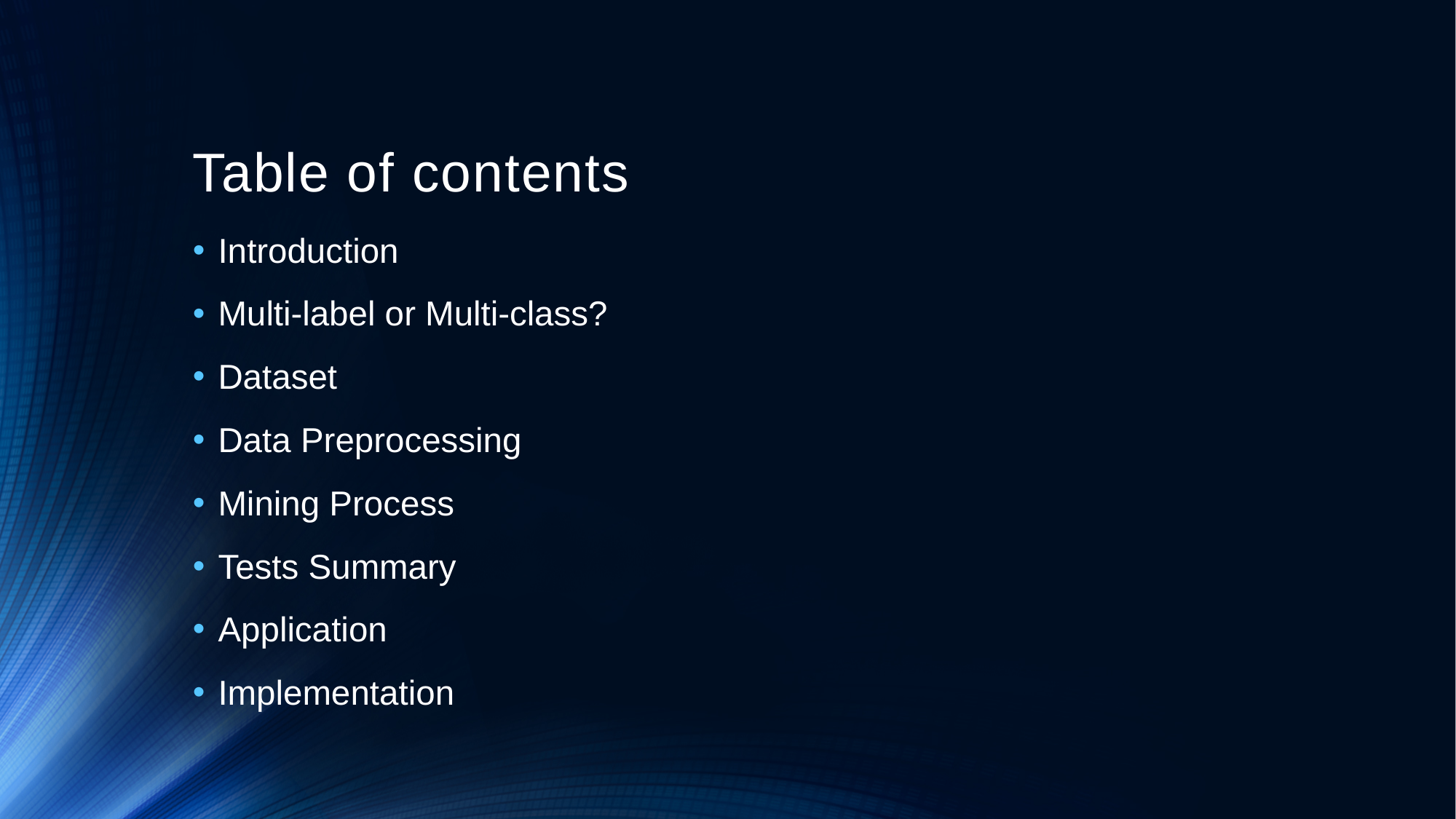

# Table of contents
Introduction
Multi-label or Multi-class?
Dataset
Data Preprocessing
Mining Process
Tests Summary
Application
Implementation